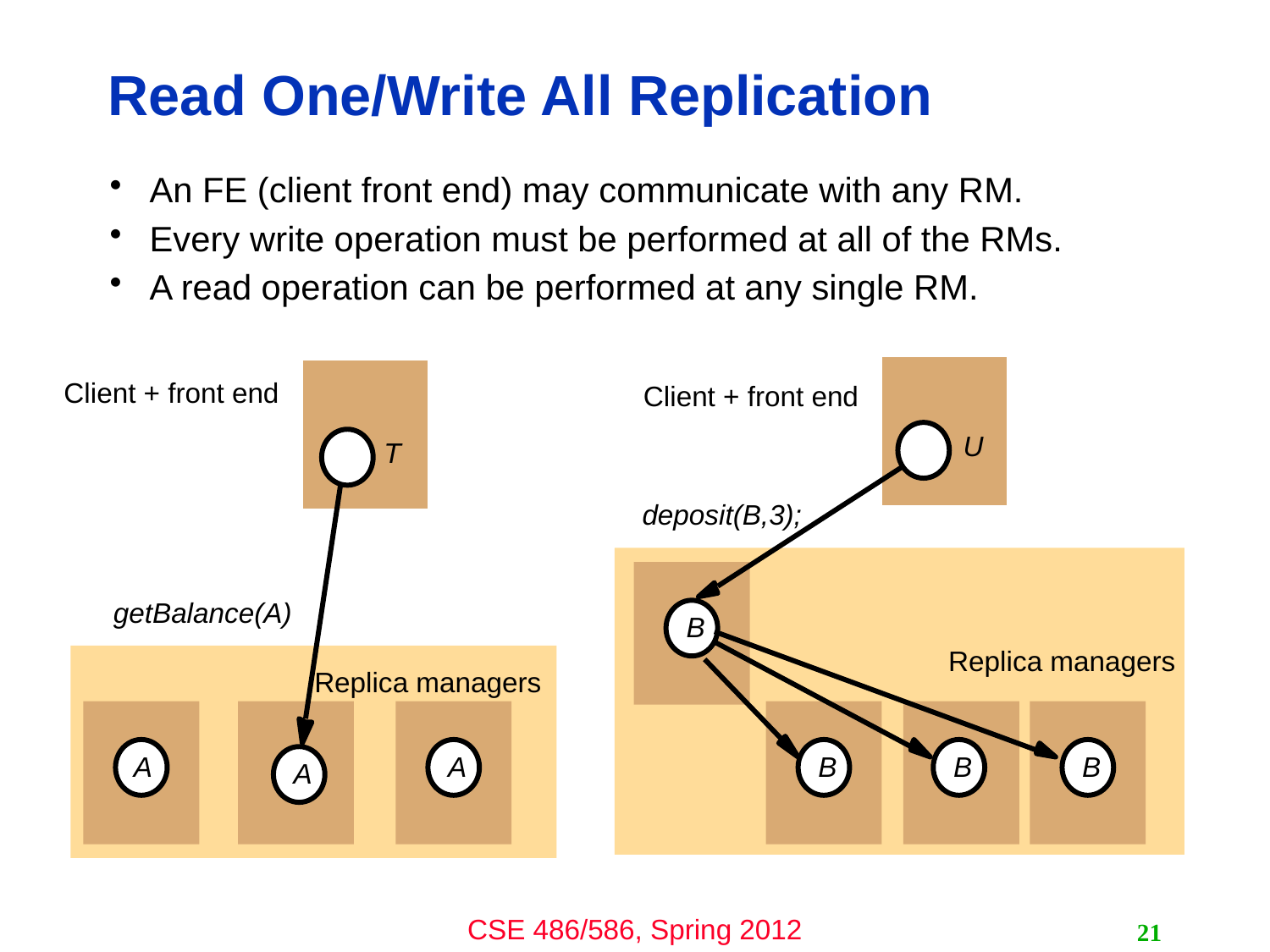

# Read One/Write All Replication
An FE (client front end) may communicate with any RM.
Every write operation must be performed at all of the RMs.
A read operation can be performed at any single RM.

Client + front end
Client + front end

U

T

deposit(B,3);

getBalance(A)

B

Replica managers

Replica managers

A
A
B
B
B
A
21